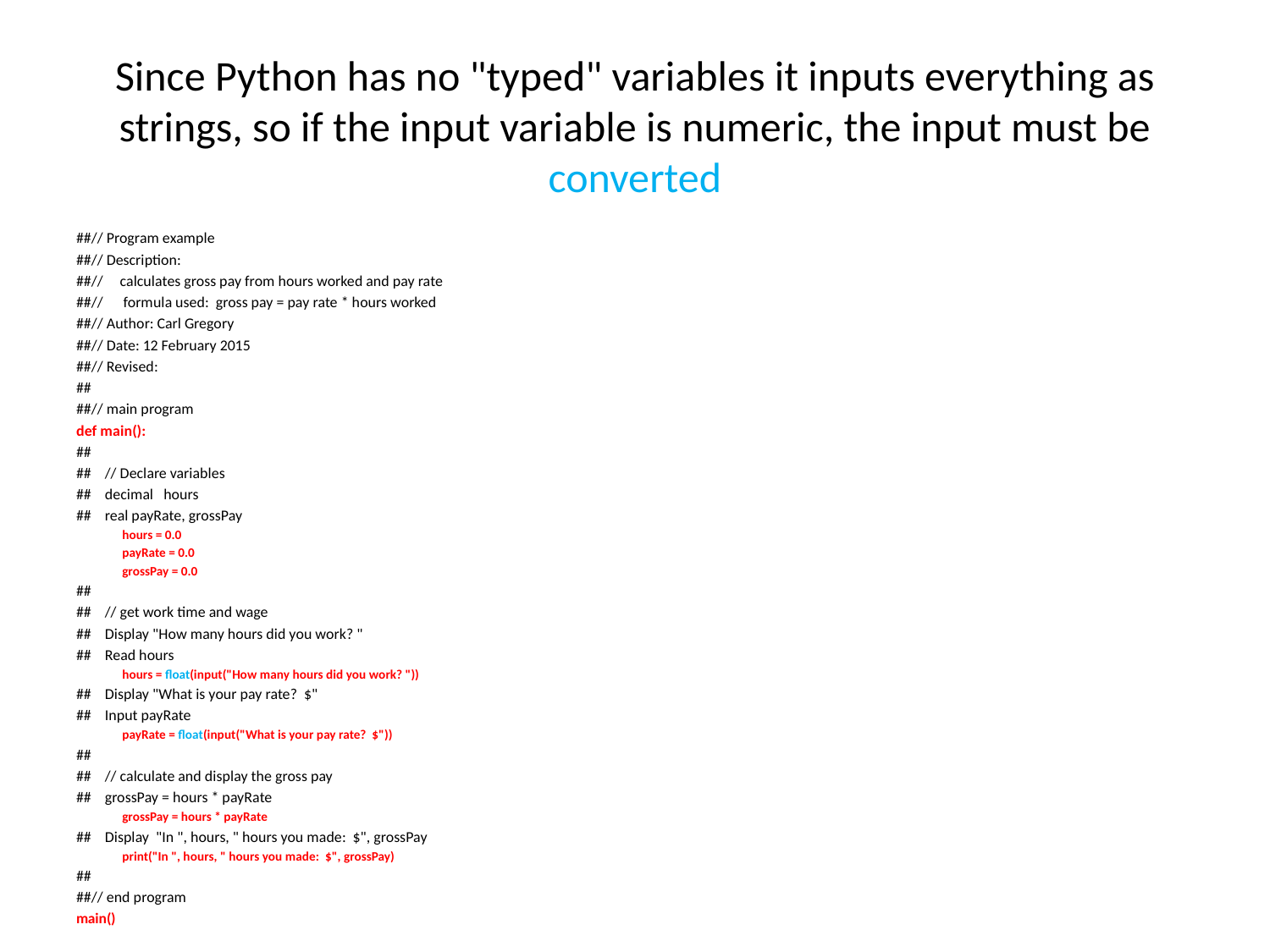

# Since Python has no "typed" variables it inputs everything as strings, so if the input variable is numeric, the input must be converted
##// Program example
##// Description:
##//     calculates gross pay from hours worked and pay rate
##//      formula used:  gross pay = pay rate * hours worked
##// Author: Carl Gregory
##// Date: 12 February 2015
##// Revised:
##
##// main program
def main():
##
##    // Declare variables
##    decimal   hours
##    real payRate, grossPay
hours = 0.0
payRate = 0.0
grossPay = 0.0
##
##    // get work time and wage
##    Display "How many hours did you work? "
##    Read hours
hours = float(input("How many hours did you work? "))
##    Display "What is your pay rate?  $"
##    Input payRate
payRate = float(input("What is your pay rate?  $"))
##
##    // calculate and display the gross pay
##    grossPay = hours * payRate
grossPay = hours * payRate
##    Display  "In ", hours, " hours you made:  $", grossPay
print("In ", hours, " hours you made:  $", grossPay)
##
##// end program
main()